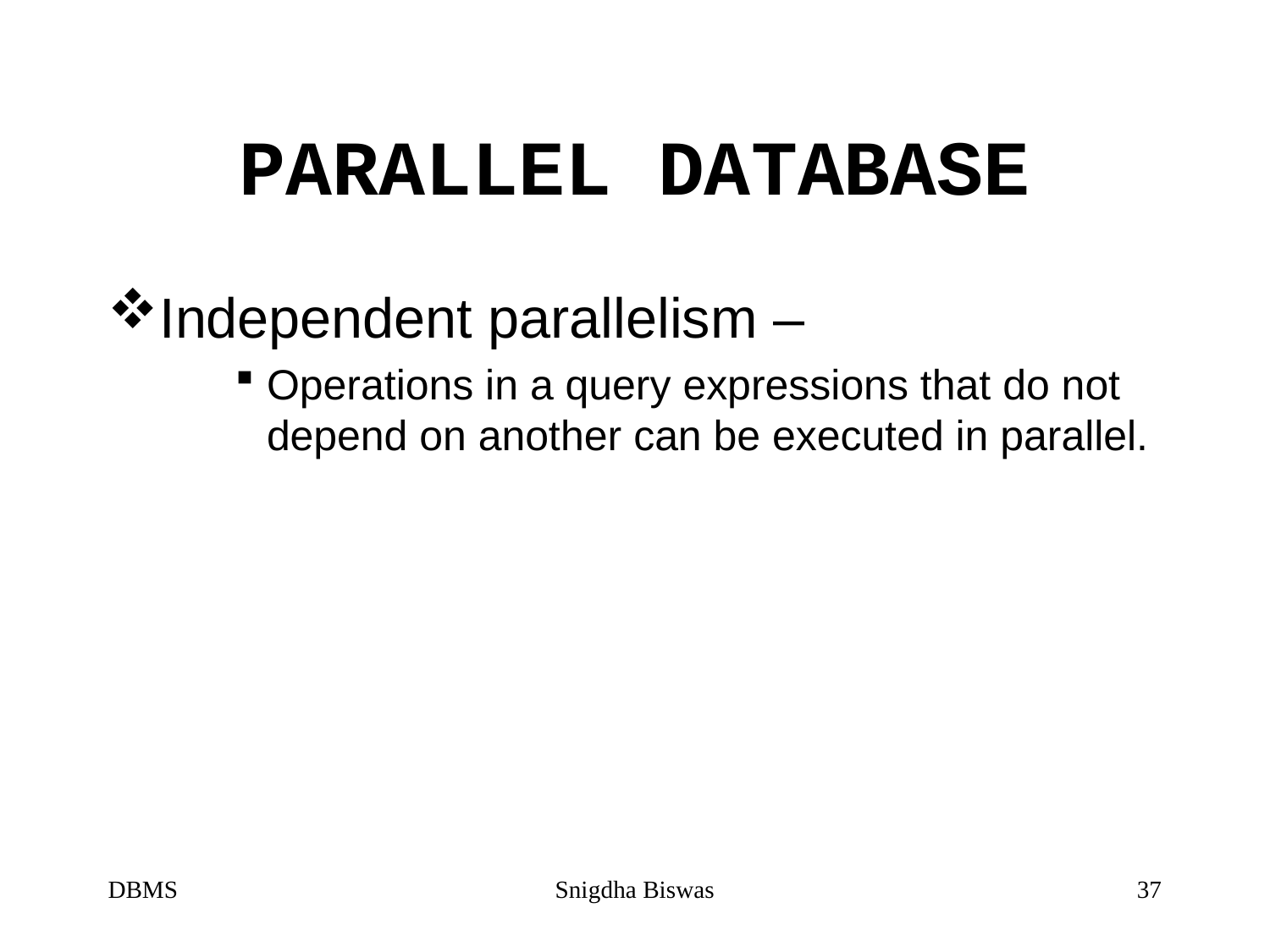

# PARALLEL DATABASE
Independent parallelism –
Operations in a query expressions that do not depend on another can be executed in parallel.
DBMS
Snigdha Biswas
37